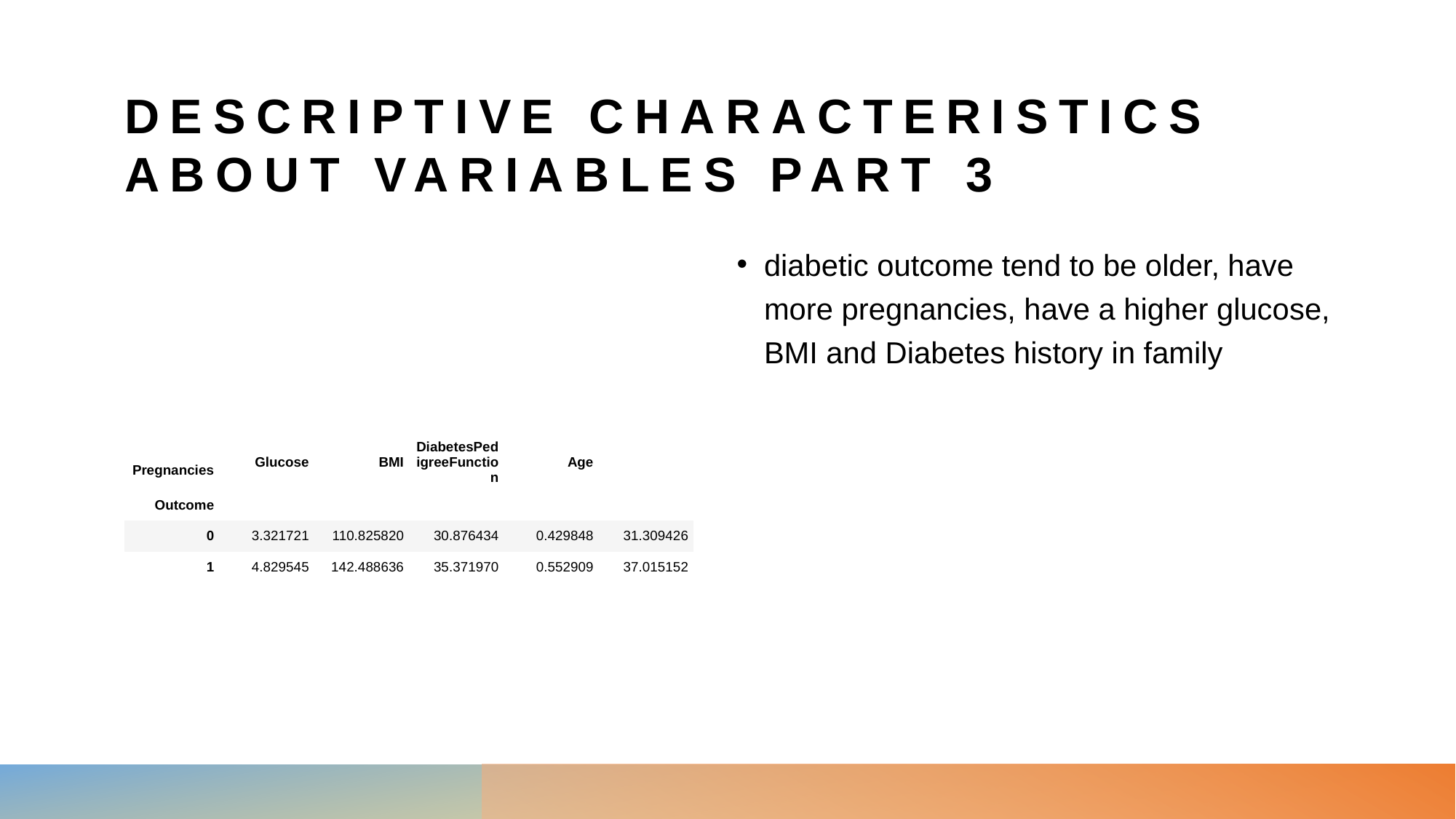

# Descriptive Characteristics about Variables Part 3
diabetic outcome tend to be older, have more pregnancies, have a higher glucose, BMI and Diabetes history in family
| Pregnancies | Glucose | BMI | DiabetesPedigreeFunction | Age |  |
| --- | --- | --- | --- | --- | --- |
| Outcome |  |  |  |  |  |
| 0 | 3.321721 | 110.825820 | 30.876434 | 0.429848 | 31.309426 |
| 1 | 4.829545 | 142.488636 | 35.371970 | 0.552909 | 37.015152 |